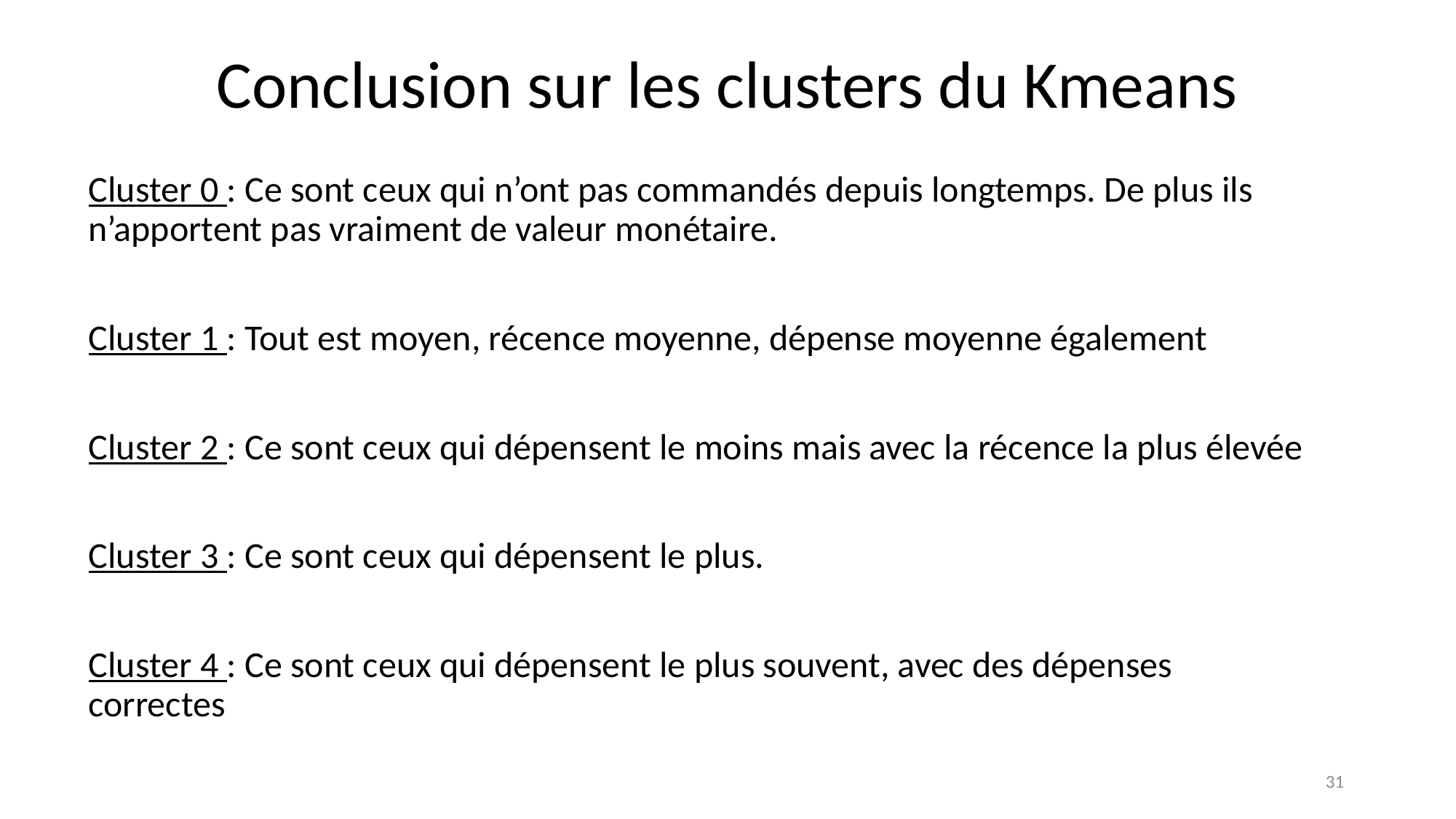

# Conclusion sur les clusters du Kmeans
Cluster 0 : Ce sont ceux qui n’ont pas commandés depuis longtemps. De plus ils n’apportent pas vraiment de valeur monétaire.

Cluster 1 : Tout est moyen, récence moyenne, dépense moyenne également

Cluster 2 : Ce sont ceux qui dépensent le moins mais avec la récence la plus élevée

Cluster 3 : Ce sont ceux qui dépensent le plus.

Cluster 4 : Ce sont ceux qui dépensent le plus souvent, avec des dépenses correctes
31